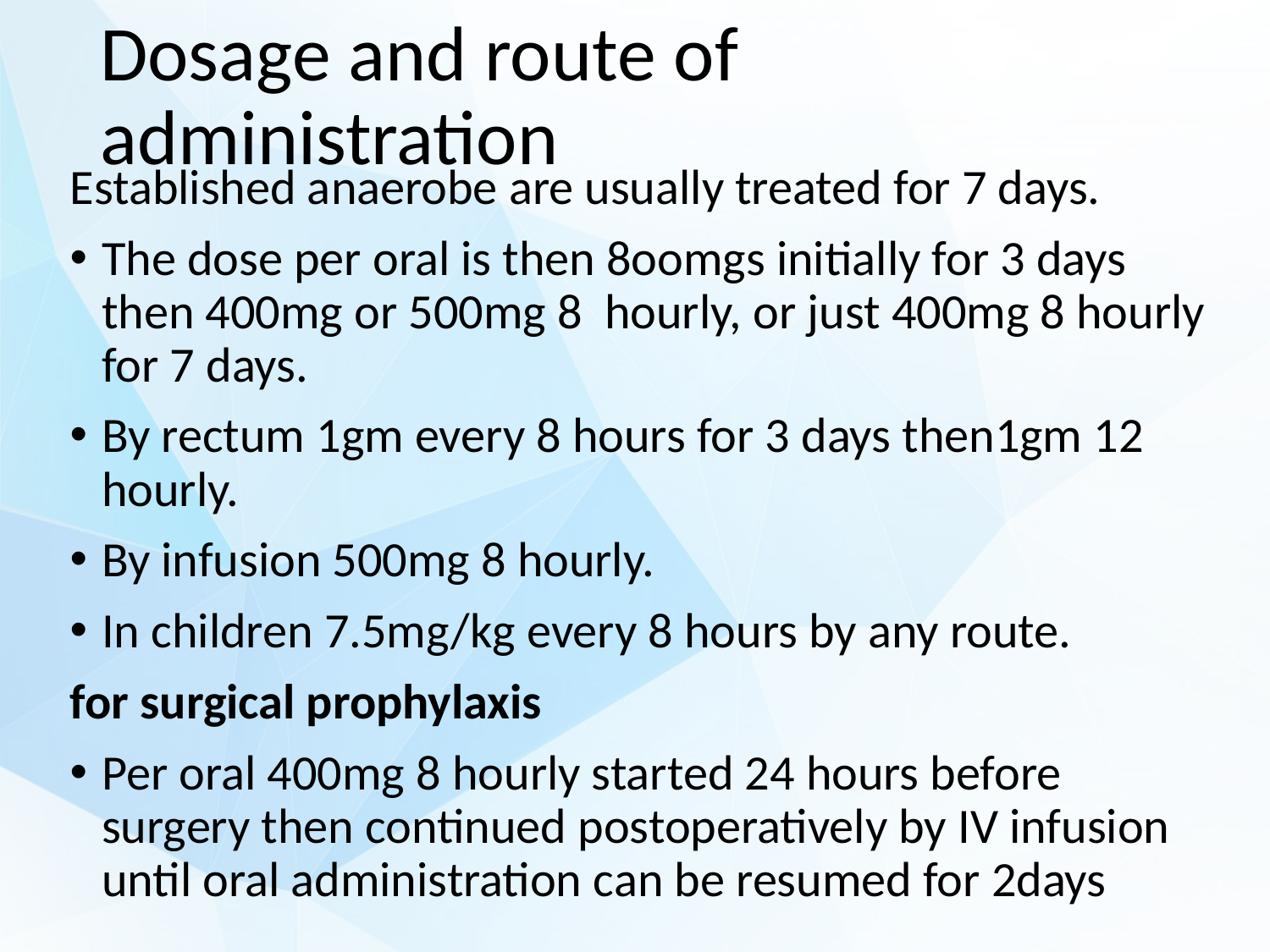

# Dosage and route of administration
Established anaerobe are usually treated for 7 days.
The dose per oral is then 8oomgs initially for 3 days then 400mg or 500mg 8  hourly, or just 400mg 8 hourly for 7 days.
By rectum 1gm every 8 hours for 3 days then1gm 12 hourly.
By infusion 500mg 8 hourly.
In children 7.5mg/kg every 8 hours by any route.
for surgical prophylaxis
Per oral 400mg 8 hourly started 24 hours before surgery then continued postoperatively by IV infusion until oral administration can be resumed for 2days